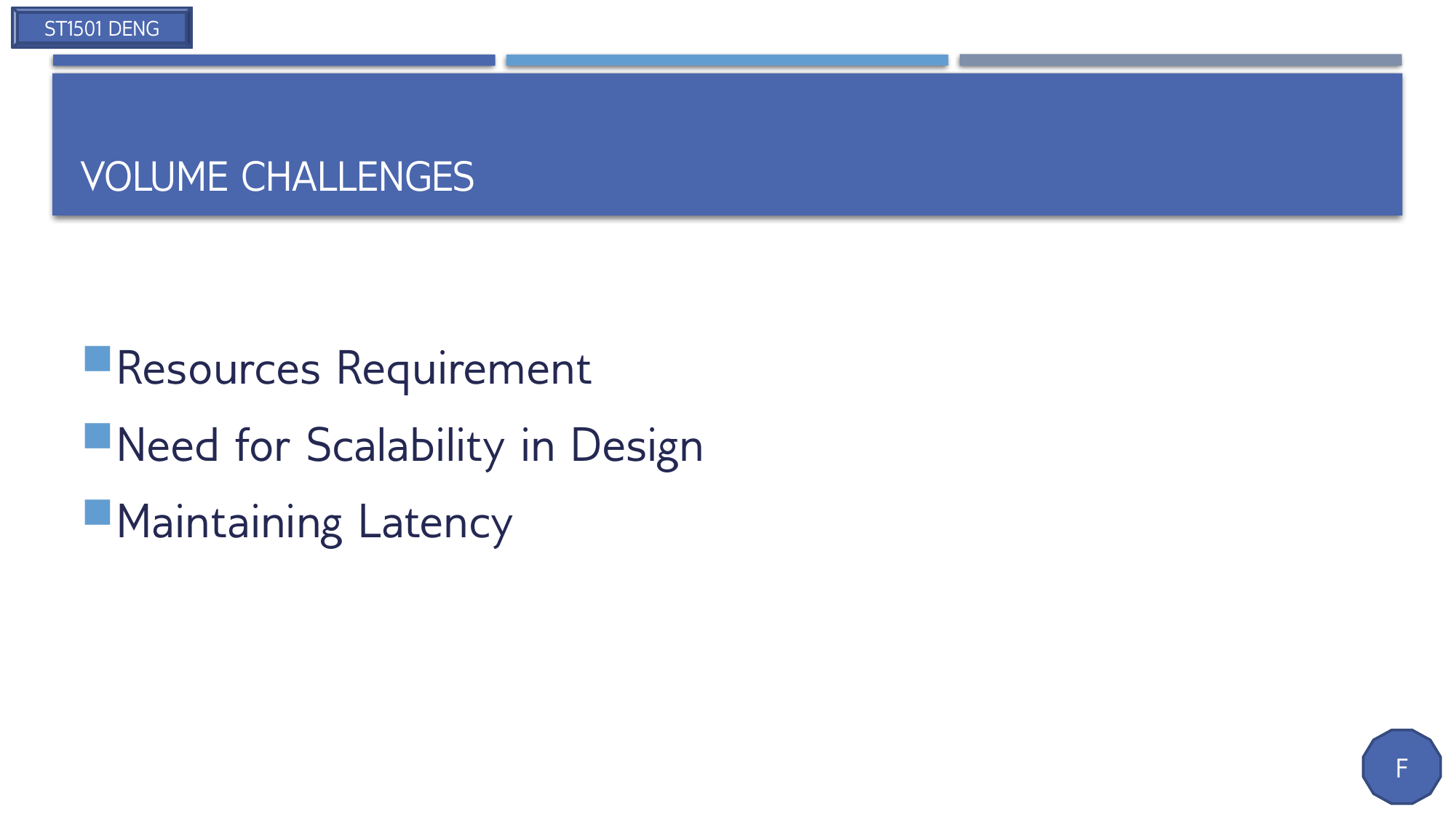

# Volume Challenges
Resources Requirement
Need for Scalability in Design
Maintaining Latency